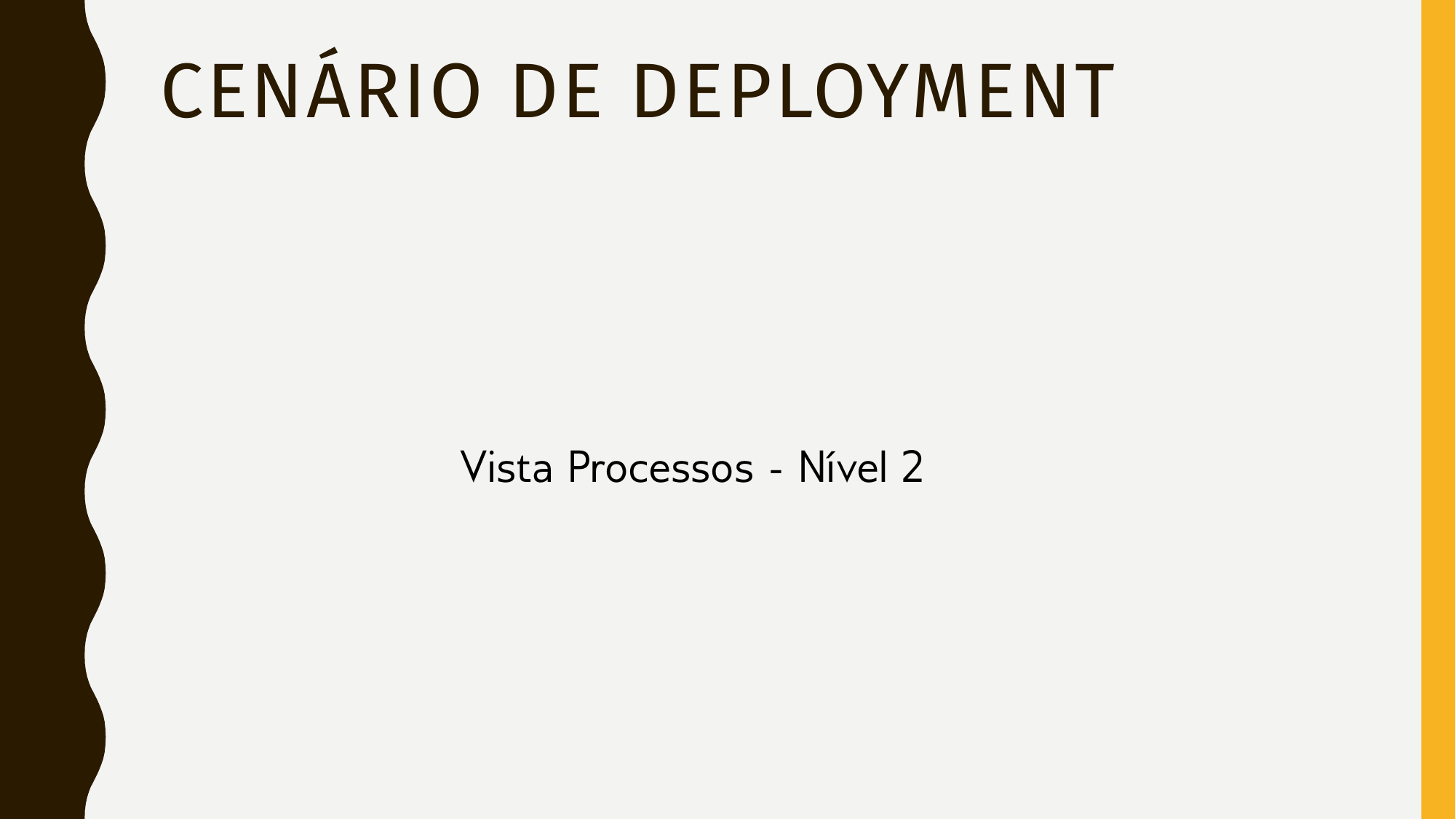

# Cenário de Deployment
Vista Processos - Nível 2